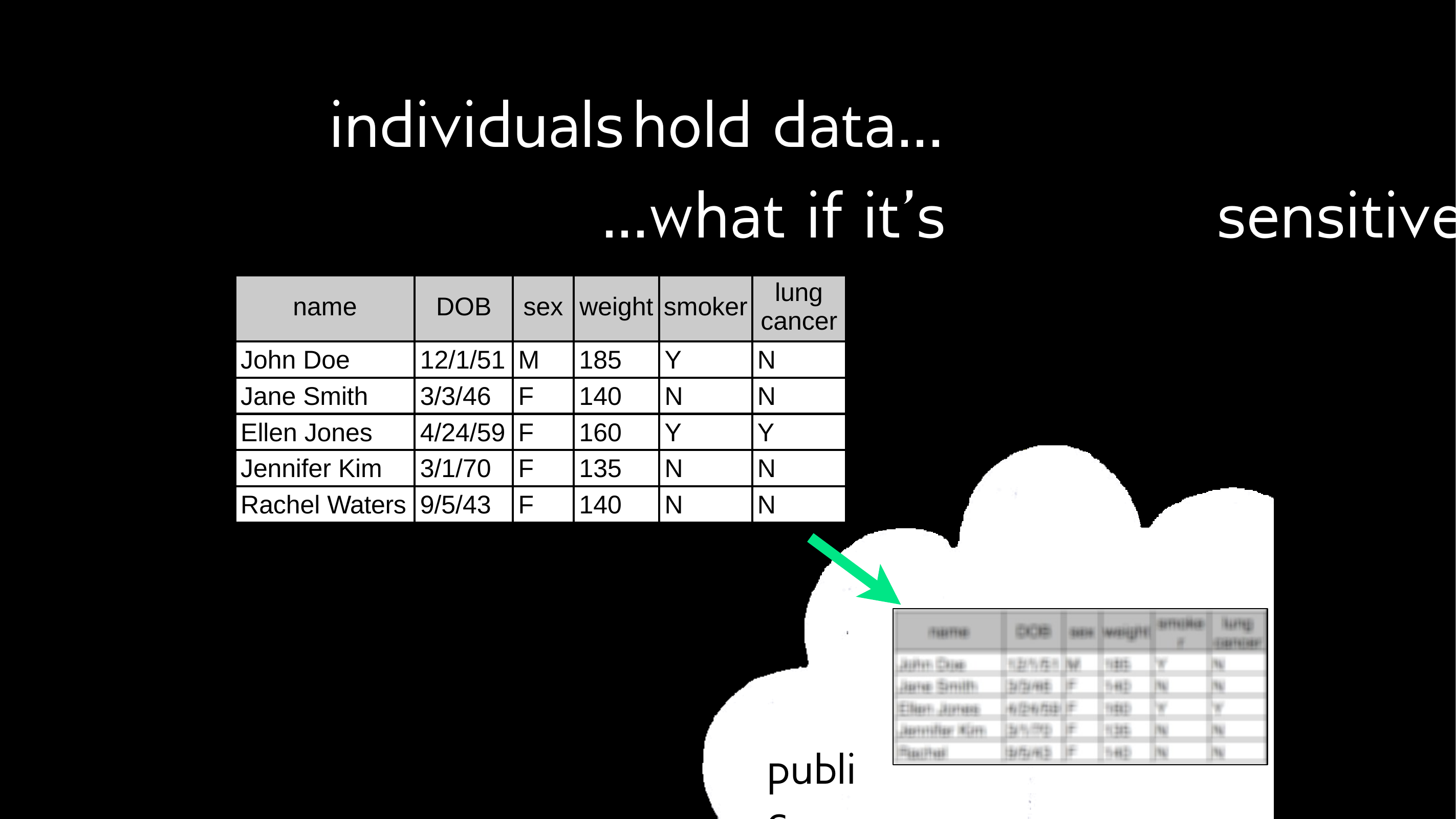

# individuals	hold	data...
...what if it’s	sensitive?
| name | DOB | sex | weight | smoker | lung cancer |
| --- | --- | --- | --- | --- | --- |
| John Doe | 12/1/51 | M | 185 | Y | N |
| Jane Smith | 3/3/46 | F | 140 | N | N |
| Ellen Jones | 4/24/59 | F | 160 | Y | Y |
| Jennifer Kim | 3/1/70 | F | 135 | N | N |
| Rachel Waters | 9/5/43 | F | 140 | N | N |

public